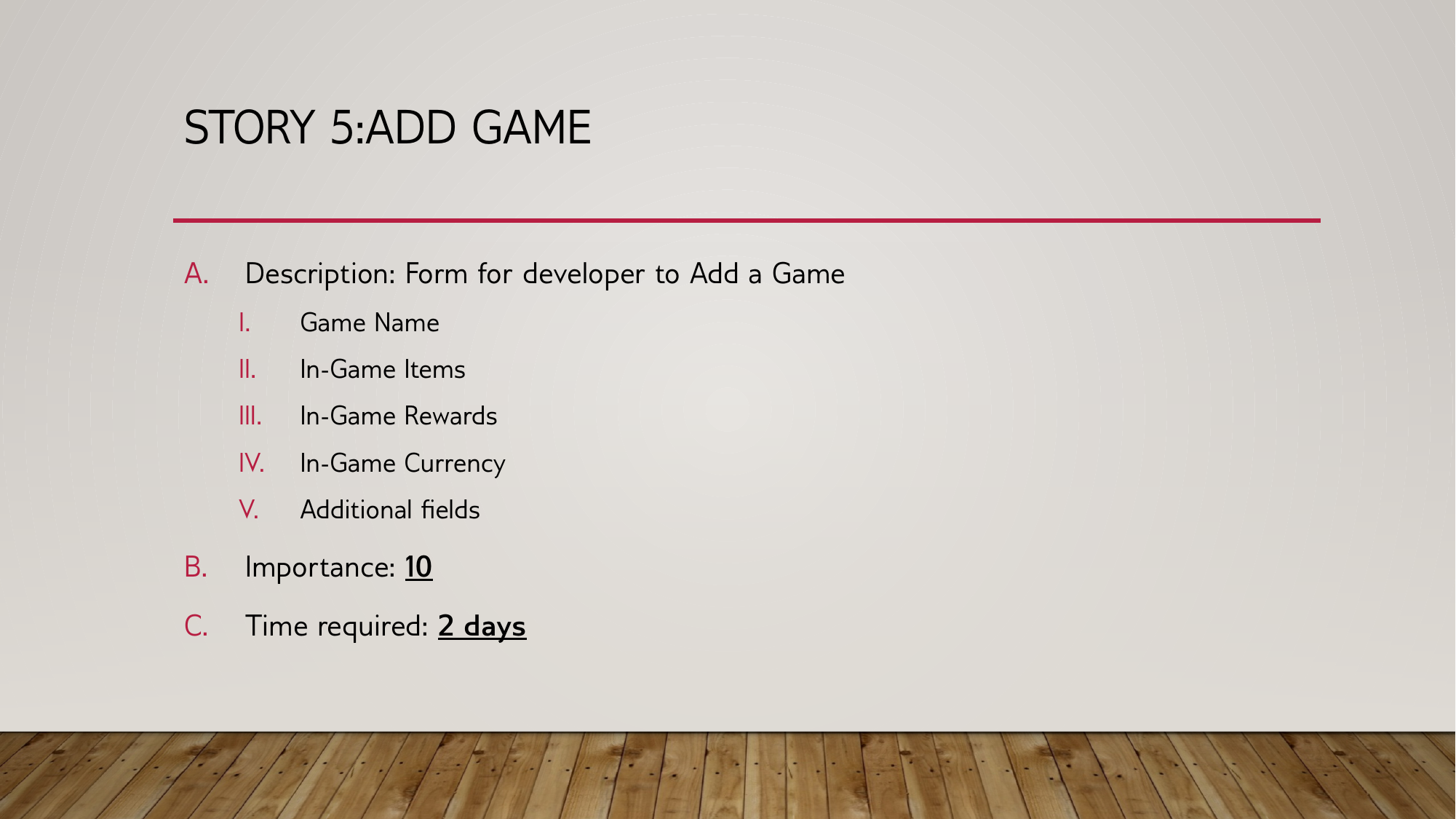

# STORY 5:Add Game
Description: Form for developer to Add a Game
Game Name
In-Game Items
In-Game Rewards
In-Game Currency
Additional fields
Importance: 10
Time required: 2 days